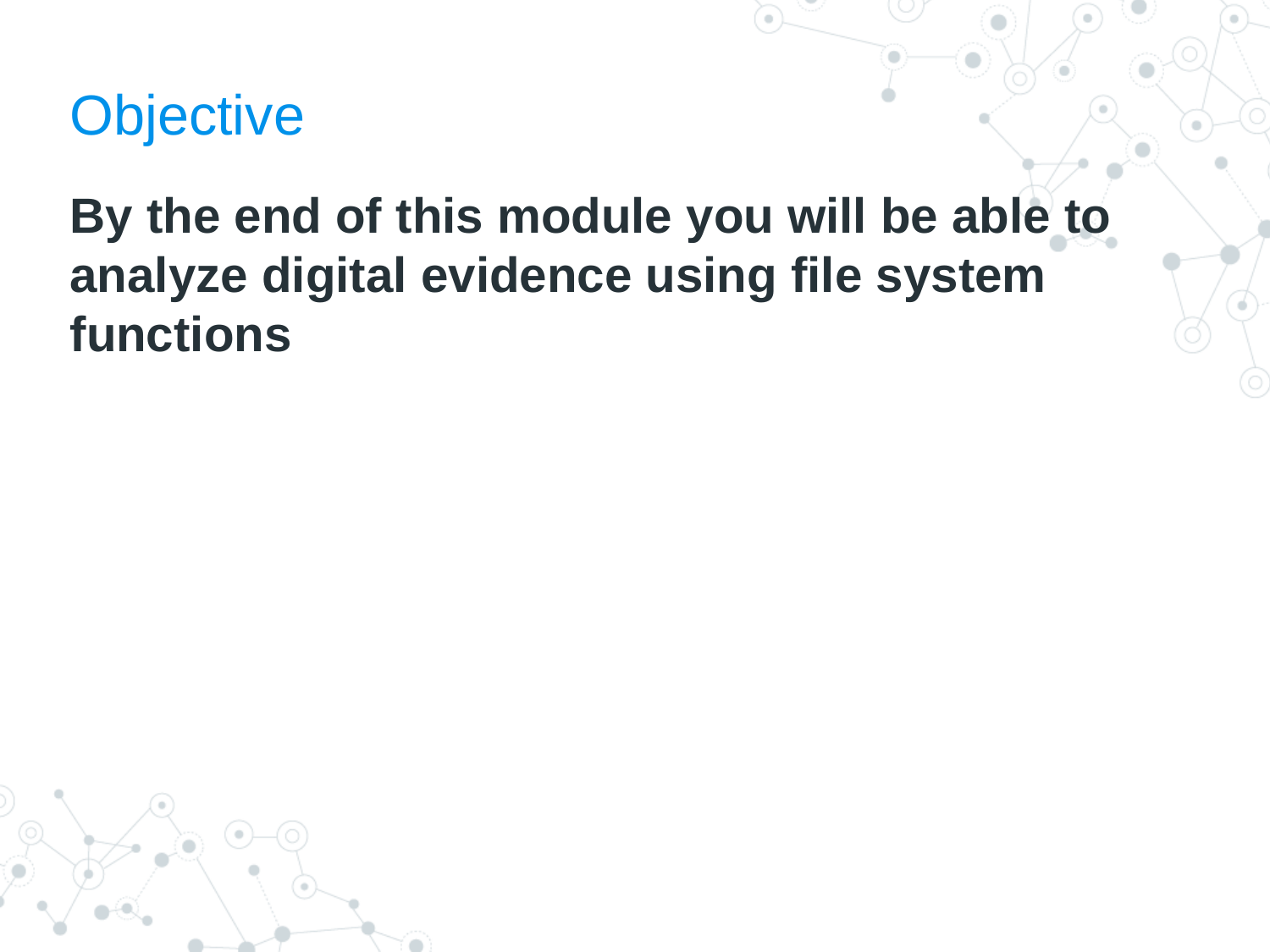

# Objective
By the end of this module you will be able to analyze digital evidence using file system functions